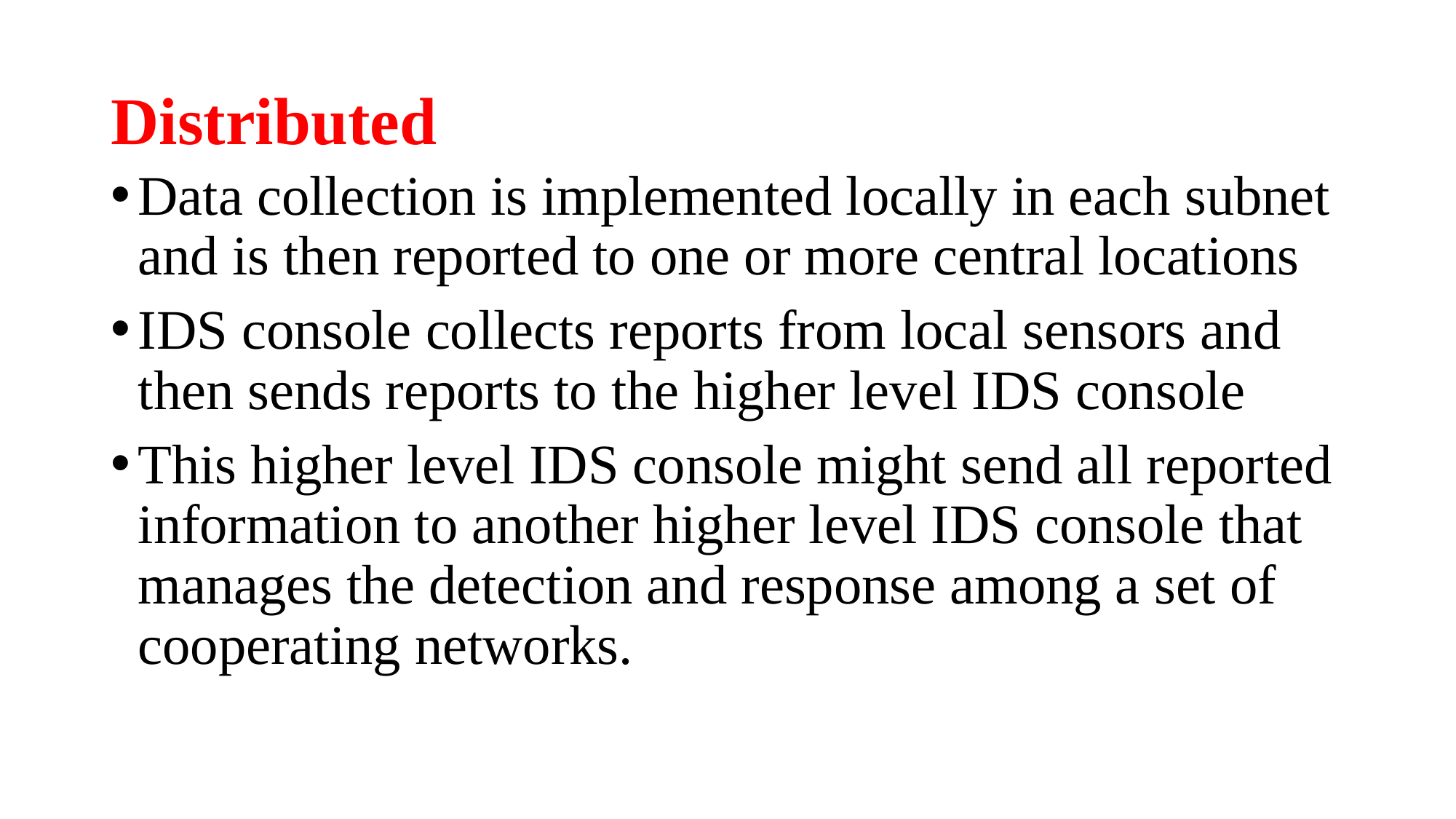

# Distributed
Data collection is implemented locally in each subnet and is then reported to one or more central locations
IDS console collects reports from local sensors and then sends reports to the higher level IDS console
This higher level IDS console might send all reported information to another higher level IDS console that manages the detection and response among a set of cooperating networks.